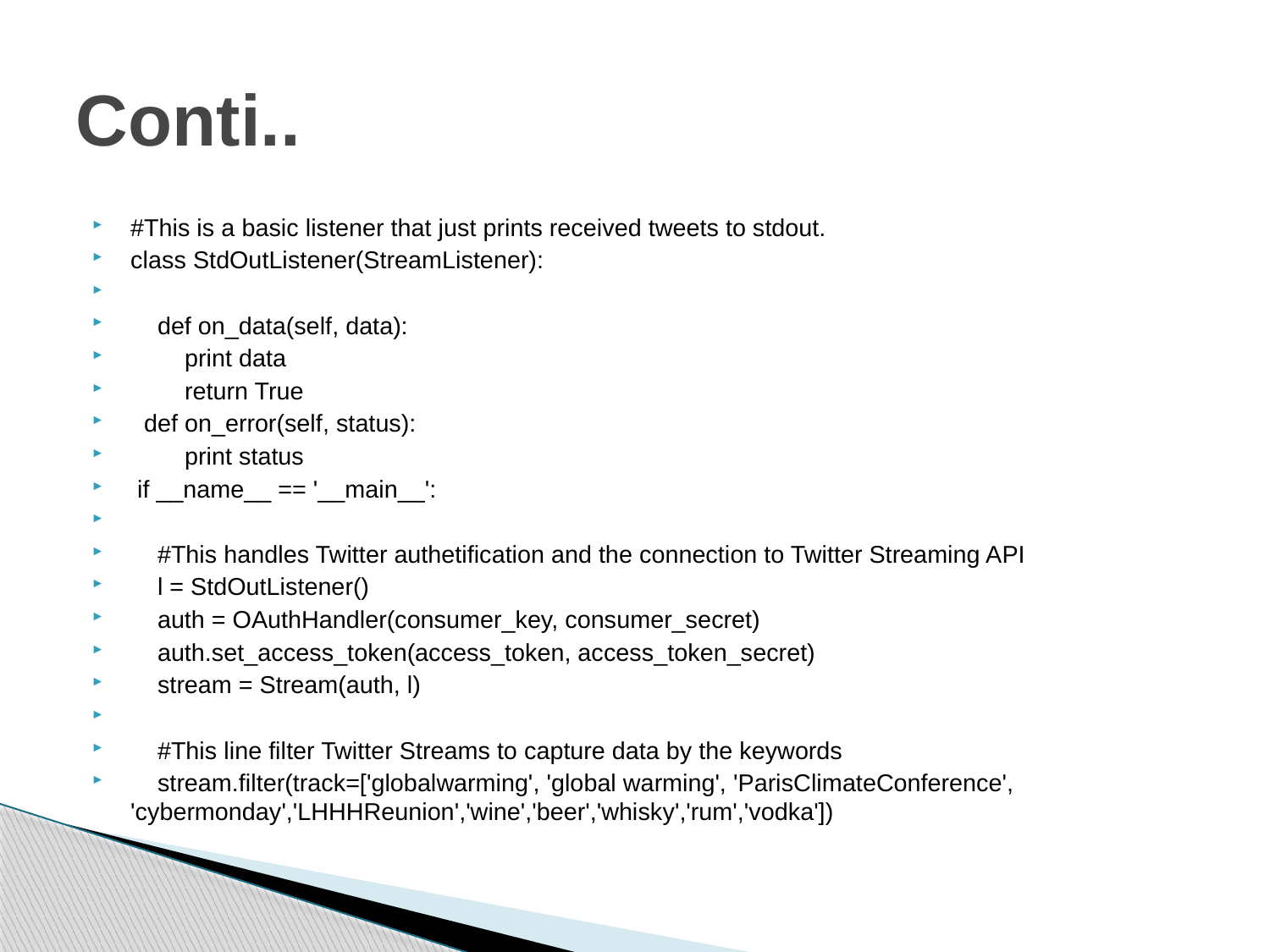

# Conti..
#This is a basic listener that just prints received tweets to stdout.
class StdOutListener(StreamListener):

    def on_data(self, data):
        print data
        return True
  def on_error(self, status):
        print status
 if __name__ == '__main__':

    #This handles Twitter authetification and the connection to Twitter Streaming API
    l = StdOutListener()
    auth = OAuthHandler(consumer_key, consumer_secret)
    auth.set_access_token(access_token, access_token_secret)
    stream = Stream(auth, l)

    #This line filter Twitter Streams to capture data by the keywords
    stream.filter(track=['globalwarming', 'global warming', 'ParisClimateConference', 'cybermonday','LHHHReunion','wine','beer','whisky','rum','vodka'])